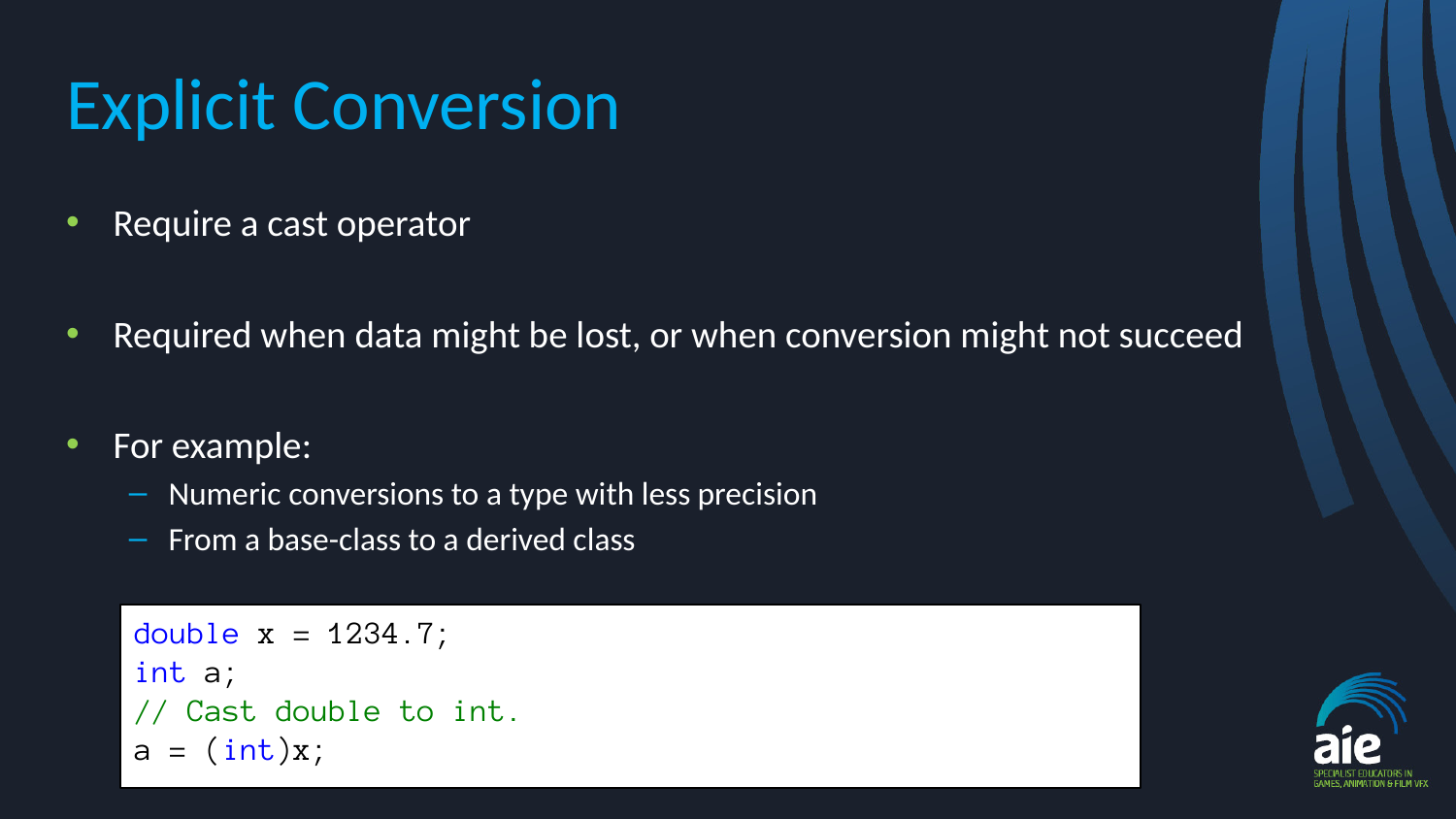

# Explicit Conversion
Require a cast operator

Required when data might be lost, or when conversion might not succeed

For example:
Numeric conversions to a type with less precision
From a base-class to a derived class
double x = 1234.7;
int a;
// Cast double to int.
a = (int)x;